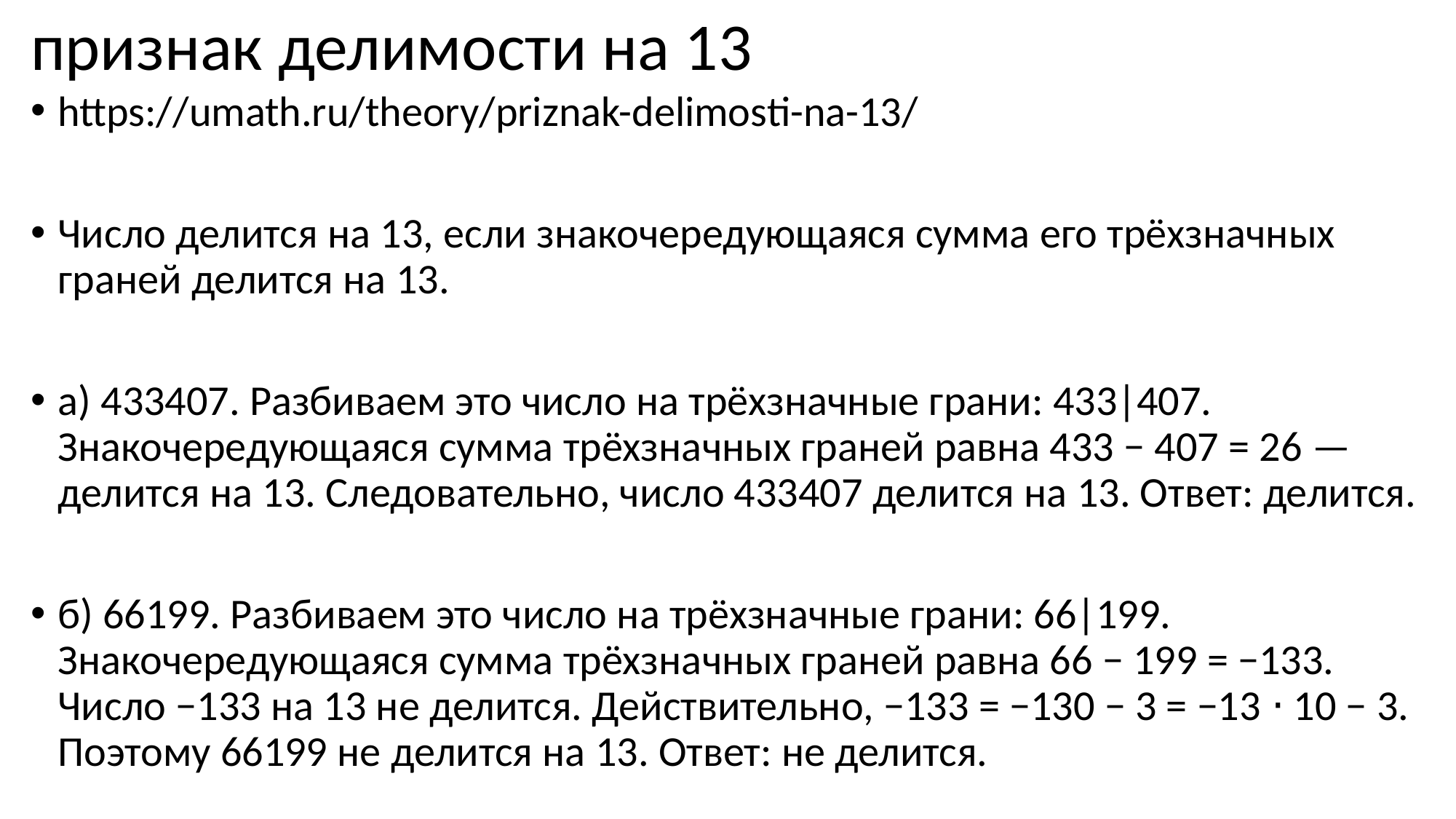

# признак делимости на 13
https://umath.ru/theory/priznak-delimosti-na-13/

Число делится на 13, если знакочередующаяся сумма его трёхзначных граней делится на 13.

а) 433407. Разбиваем это число на трёхзначные грани: 433|407. Знакочередующаяся сумма трёхзначных граней равна 433 − 407 = 26 — делится на 13. Следовательно, число 433407 делится на 13. Ответ: делится.

б) 66199. Разбиваем это число на трёхзначные грани: 66|199. Знакочередующаяся сумма трёхзначных граней равна 66 − 199 = −133. Число −133 на 13 не делится. Действительно, −133 = −130 − 3 = −13 ⋅ 10 − 3. Поэтому 66199 не делится на 13. Ответ: не делится.